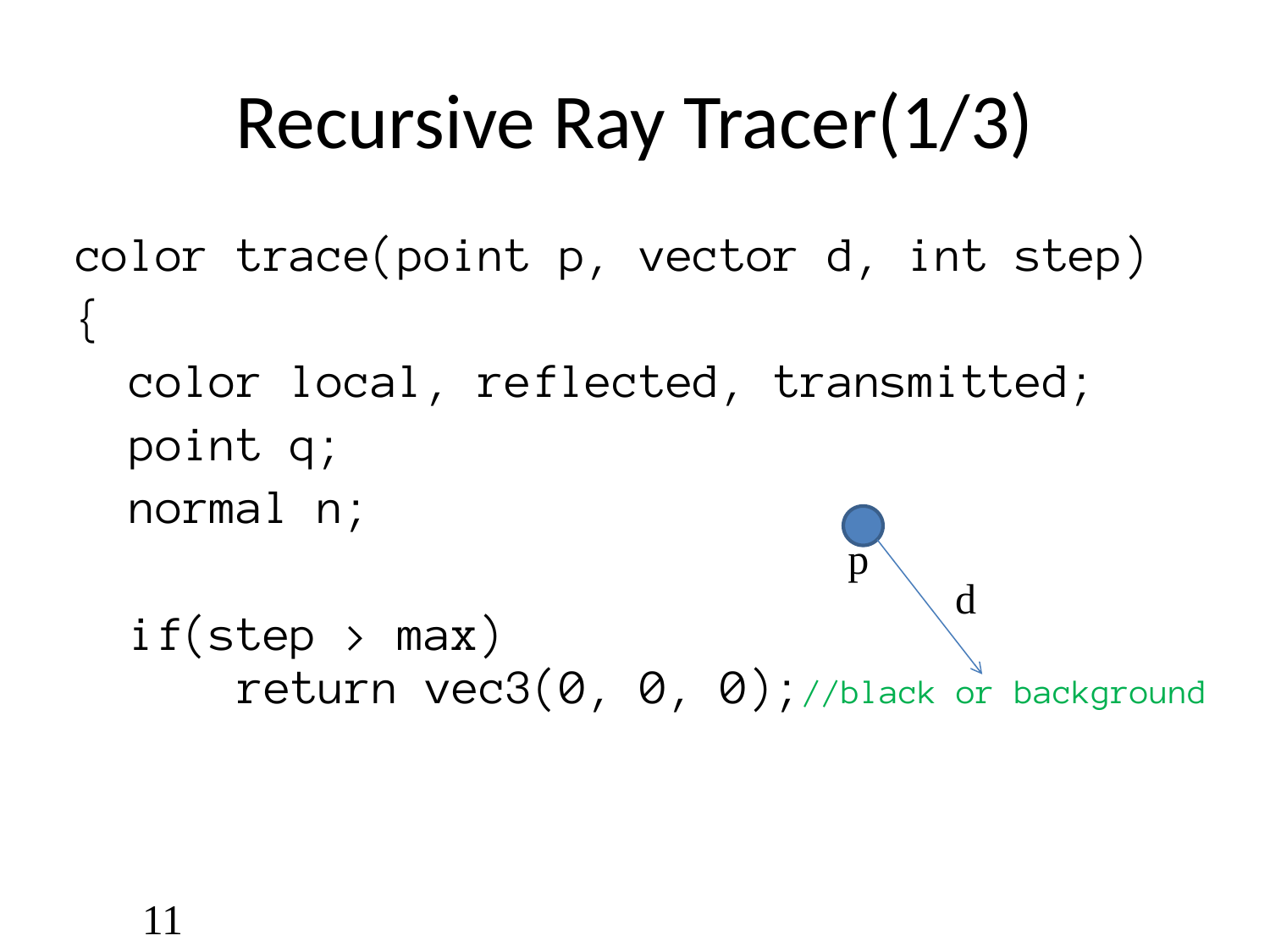

# Recursive Ray Tracer(1/3)
color trace(point p, vector d, int step)
{
  color local, reflected, transmitted;
  point q;
  normal n;

  if(step > max)                       return vec3(0, 0, 0);//black or background

p
d
11